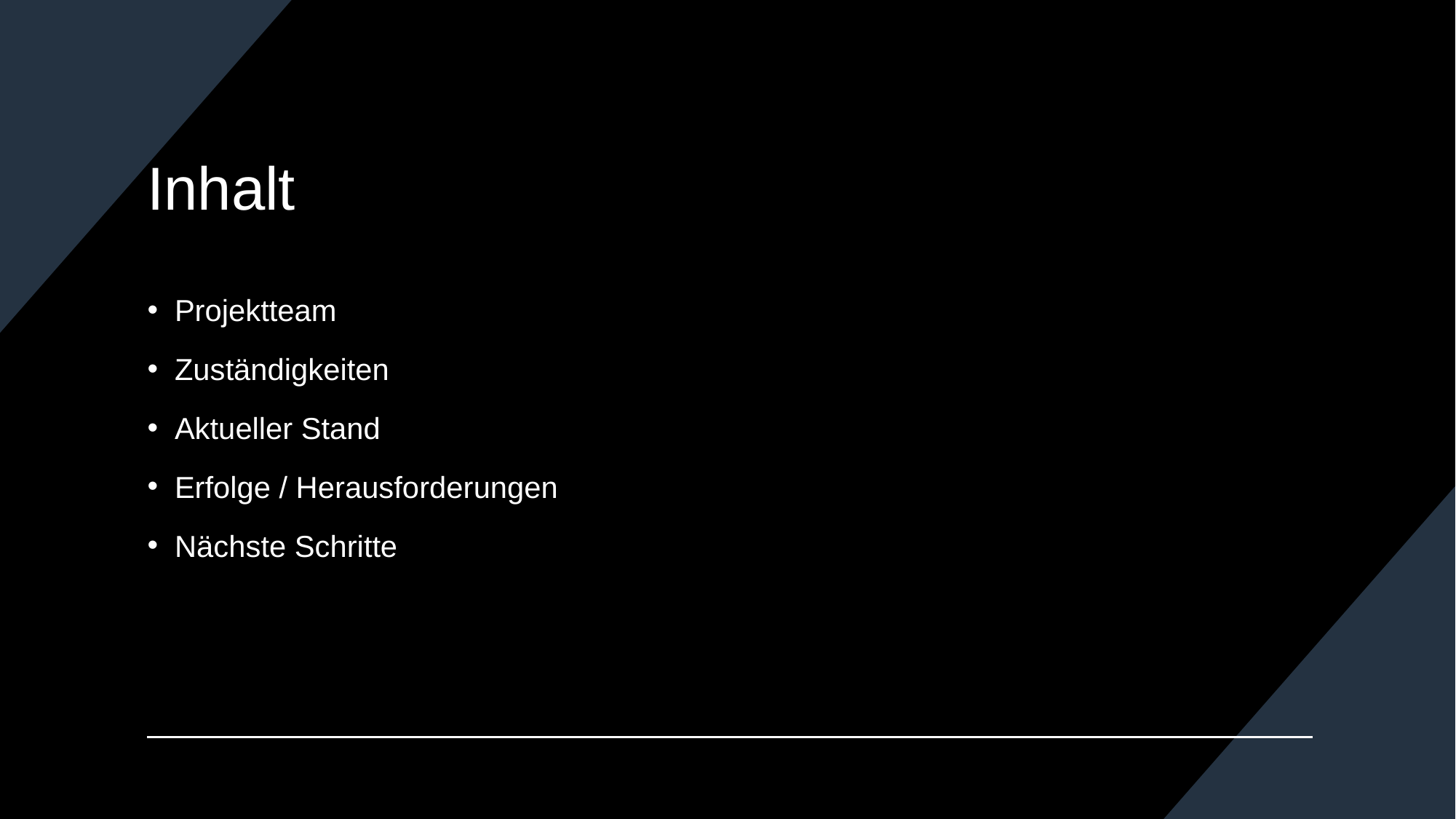

# Inhalt
Projektteam
Zuständigkeiten
Aktueller Stand
Erfolge / Herausforderungen
Nächste Schritte